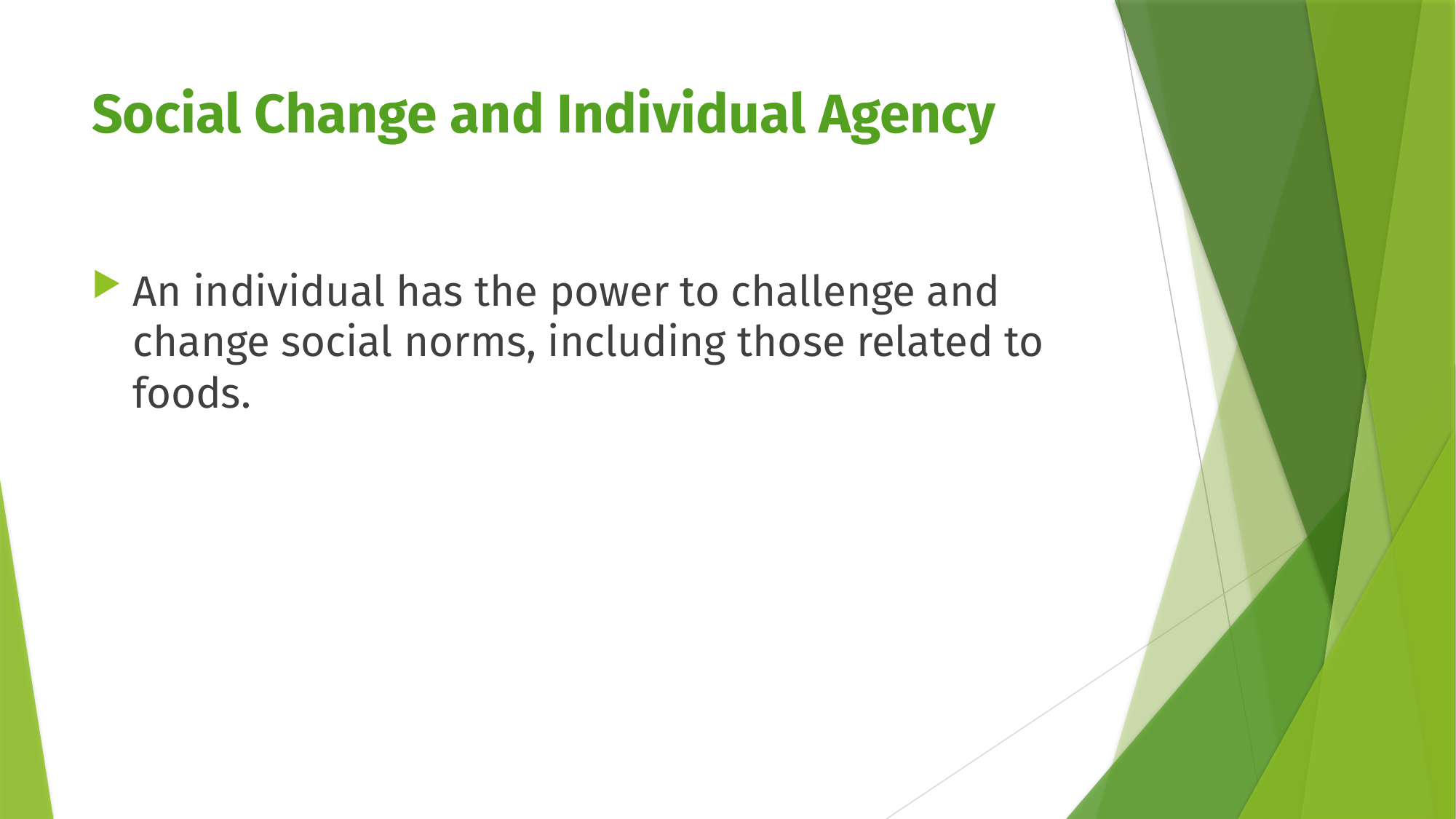

# Social Change and Individual Agency
An individual has the power to challenge and change social norms, including those related to foods.